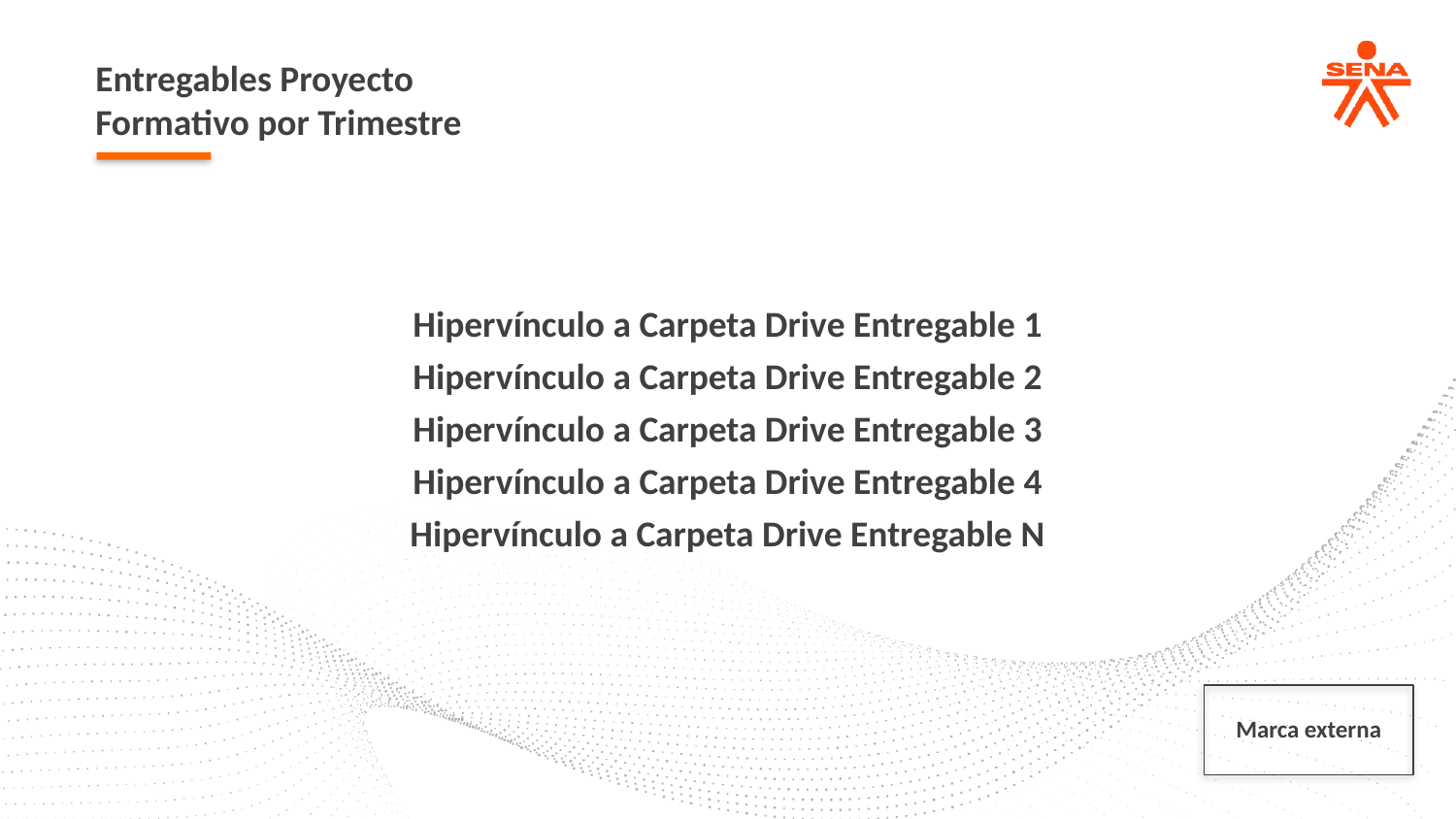

Entregables Proyecto
Formativo por Trimestre

Hipervínculo a Carpeta Drive Entregable 1
Hipervínculo a Carpeta Drive Entregable 2
Hipervínculo a Carpeta Drive Entregable 3
Hipervínculo a Carpeta Drive Entregable 4
Hipervínculo a Carpeta Drive Entregable N

Marca externa